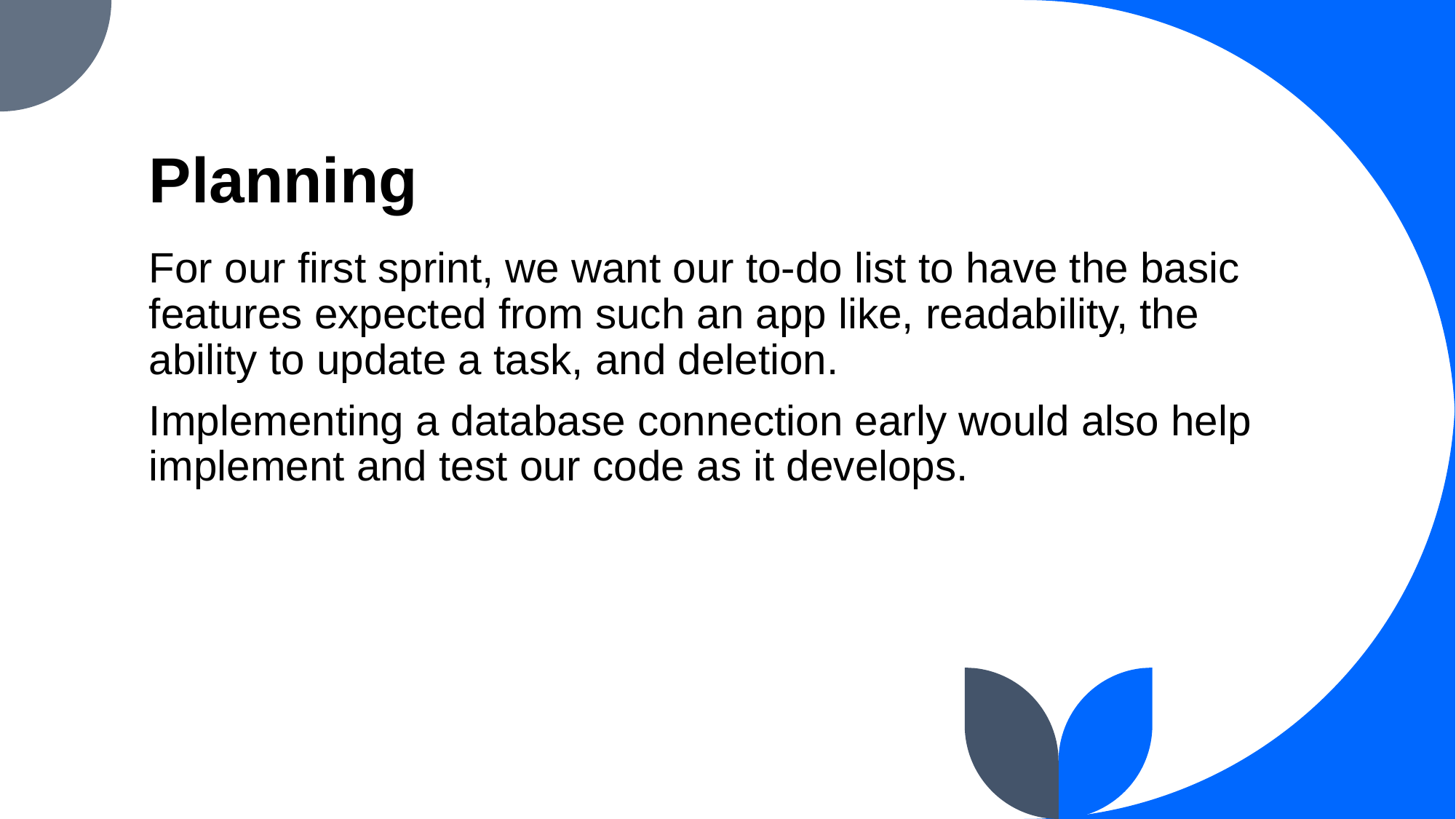

# Planning
For our first sprint, we want our to-do list to have the basic features expected from such an app like, readability, the ability to update a task, and deletion.
Implementing a database connection early would also help implement and test our code as it develops.